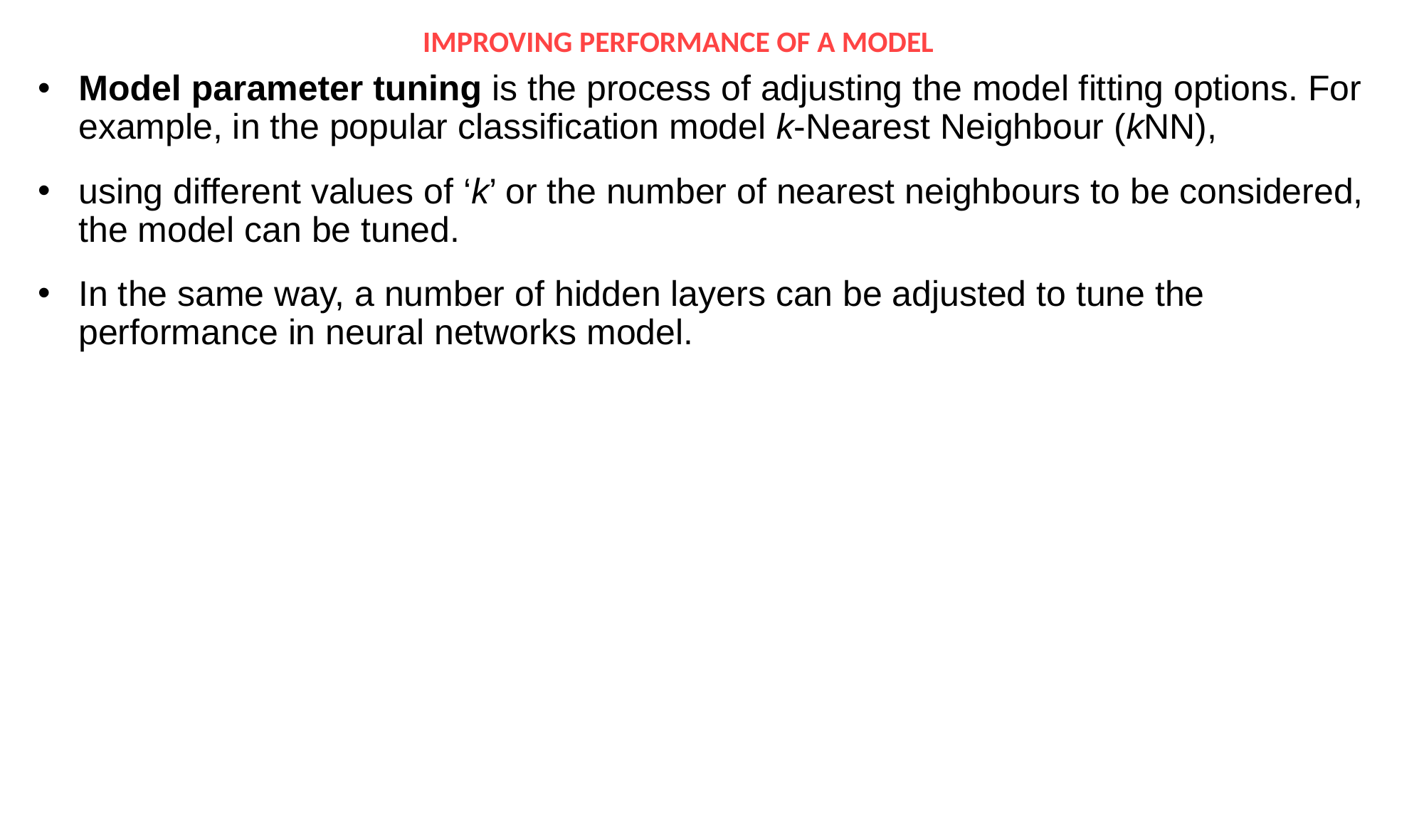

# IMPROVING PERFORMANCE OF A MODEL
Model parameter tuning is the process of adjusting the model fitting options. For example, in the popular classification model k-Nearest Neighbour (kNN),
using different values of ‘k’ or the number of nearest neighbours to be considered, the model can be tuned.
In the same way, a number of hidden layers can be adjusted to tune the performance in neural networks model.